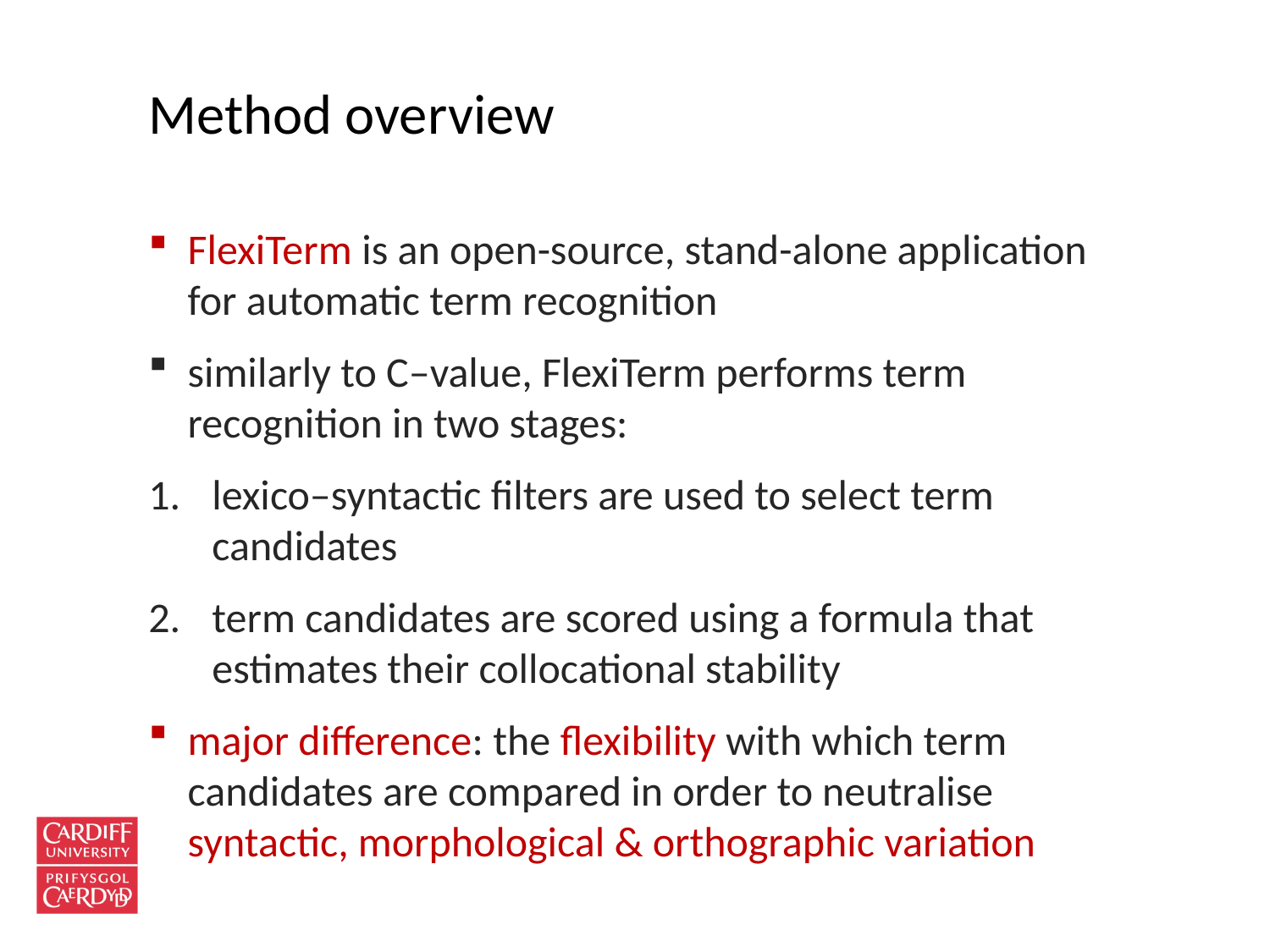

# Method overview
FlexiTerm is an open-source, stand-alone application for automatic term recognition
similarly to C–value, FlexiTerm performs term recognition in two stages:
lexico–syntactic filters are used to select term candidates
term candidates are scored using a formula that estimates their collocational stability
major difference: the flexibility with which term candidates are compared in order to neutralise syntactic, morphological & orthographic variation